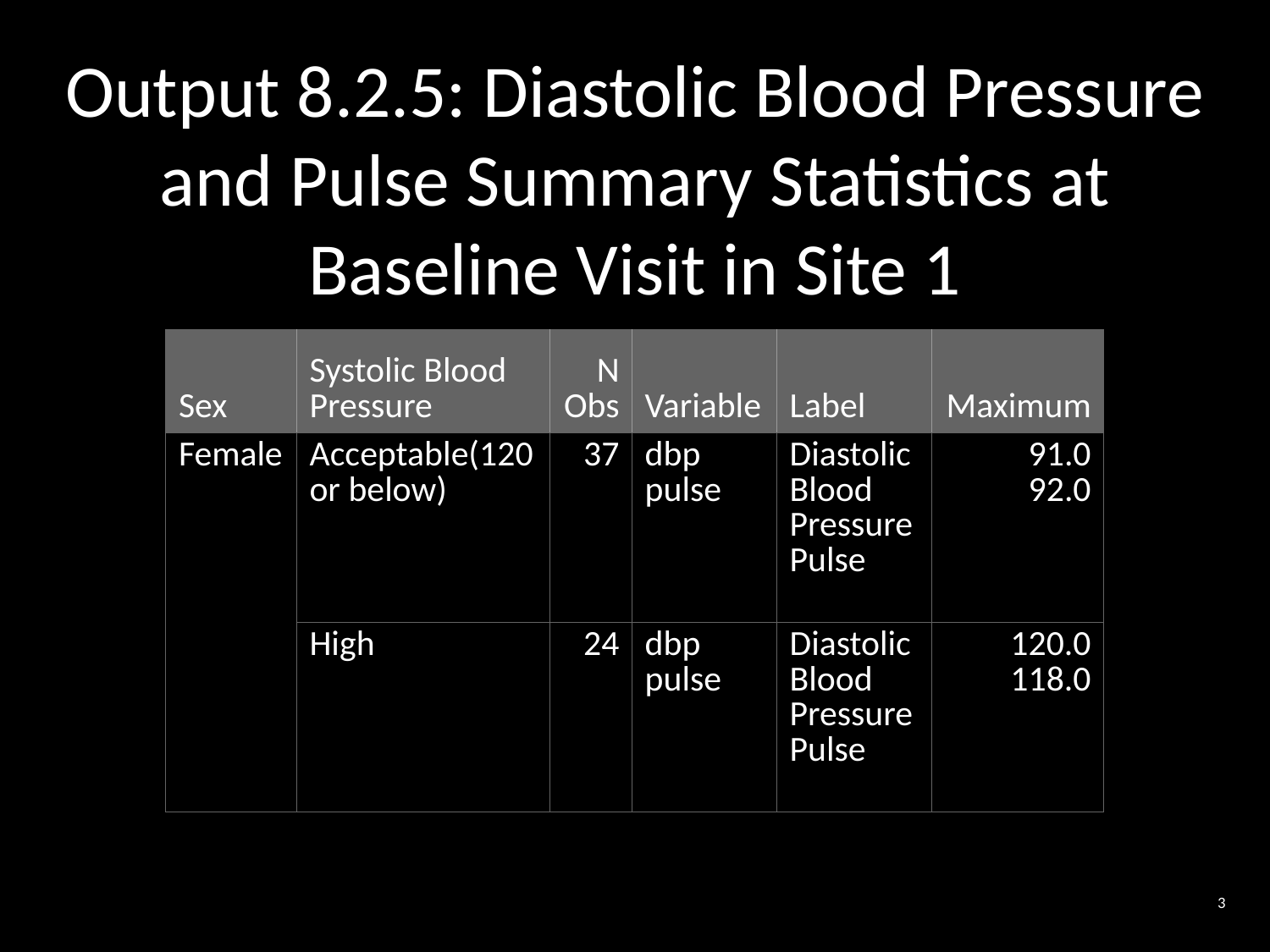

Output 8.2.5: Diastolic Blood Pressure
and Pulse Summary Statistics at
Baseline Visit in Site 1
| Sex | Systolic Blood Pressure | N Obs | Variable | Label | Maximum |
| --- | --- | --- | --- | --- | --- |
| Female | Acceptable(120 or below) | 37 | dbp pulse | Diastolic Blood Pressure Pulse | 91.0 92.0 |
|  | High | 24 | dbp pulse | Diastolic Blood Pressure Pulse | 120.0 118.0 |
3